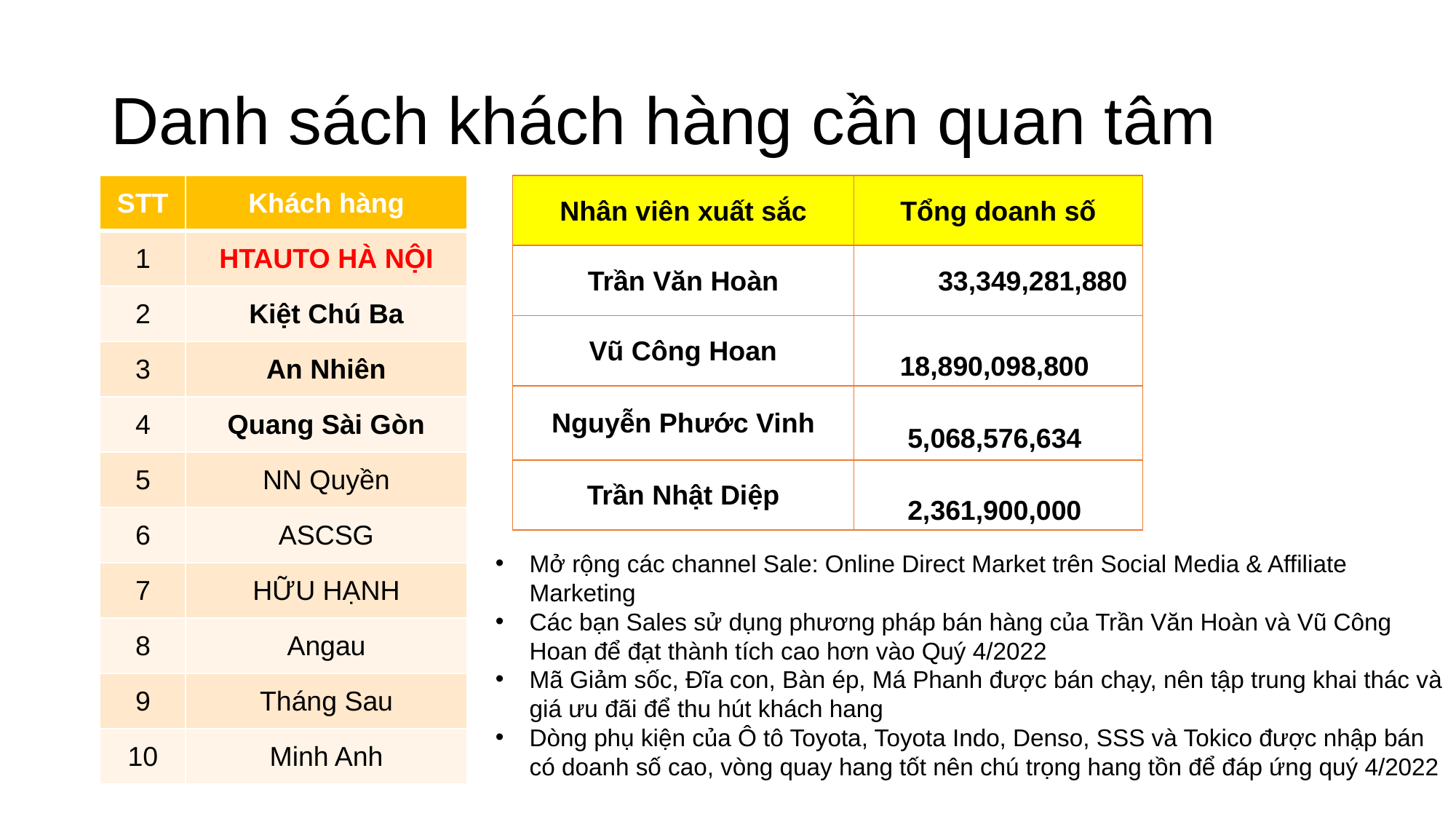

# Danh sách khách hàng cần quan tâm
| STT | Khách hàng |
| --- | --- |
| 1 | HTAUTO HÀ NỘI |
| 2 | Kiệt Chú Ba |
| 3 | An Nhiên |
| 4 | Quang Sài Gòn |
| 5 | NN Quyền |
| 6 | ASCSG |
| 7 | HỮU HẠNH |
| 8 | Angau |
| 9 | Tháng Sau |
| 10 | Minh Anh |
| Nhân viên xuất sắc | Tổng doanh số |
| --- | --- |
| Trần Văn Hoàn | 33,349,281,880 |
| Vũ Công Hoan | 18,890,098,800 |
| Nguyễn Phước Vinh | 5,068,576,634 |
| Trần Nhật Diệp | 2,361,900,000 |
Mở rộng các channel Sale: Online Direct Market trên Social Media & Affiliate Marketing
Các bạn Sales sử dụng phương pháp bán hàng của Trần Văn Hoàn và Vũ Công Hoan để đạt thành tích cao hơn vào Quý 4/2022
Mã Giảm sốc, Đĩa con, Bàn ép, Má Phanh được bán chạy, nên tập trung khai thác và giá ưu đãi để thu hút khách hang
Dòng phụ kiện của Ô tô Toyota, Toyota Indo, Denso, SSS và Tokico được nhập bán có doanh số cao, vòng quay hang tốt nên chú trọng hang tồn để đáp ứng quý 4/2022